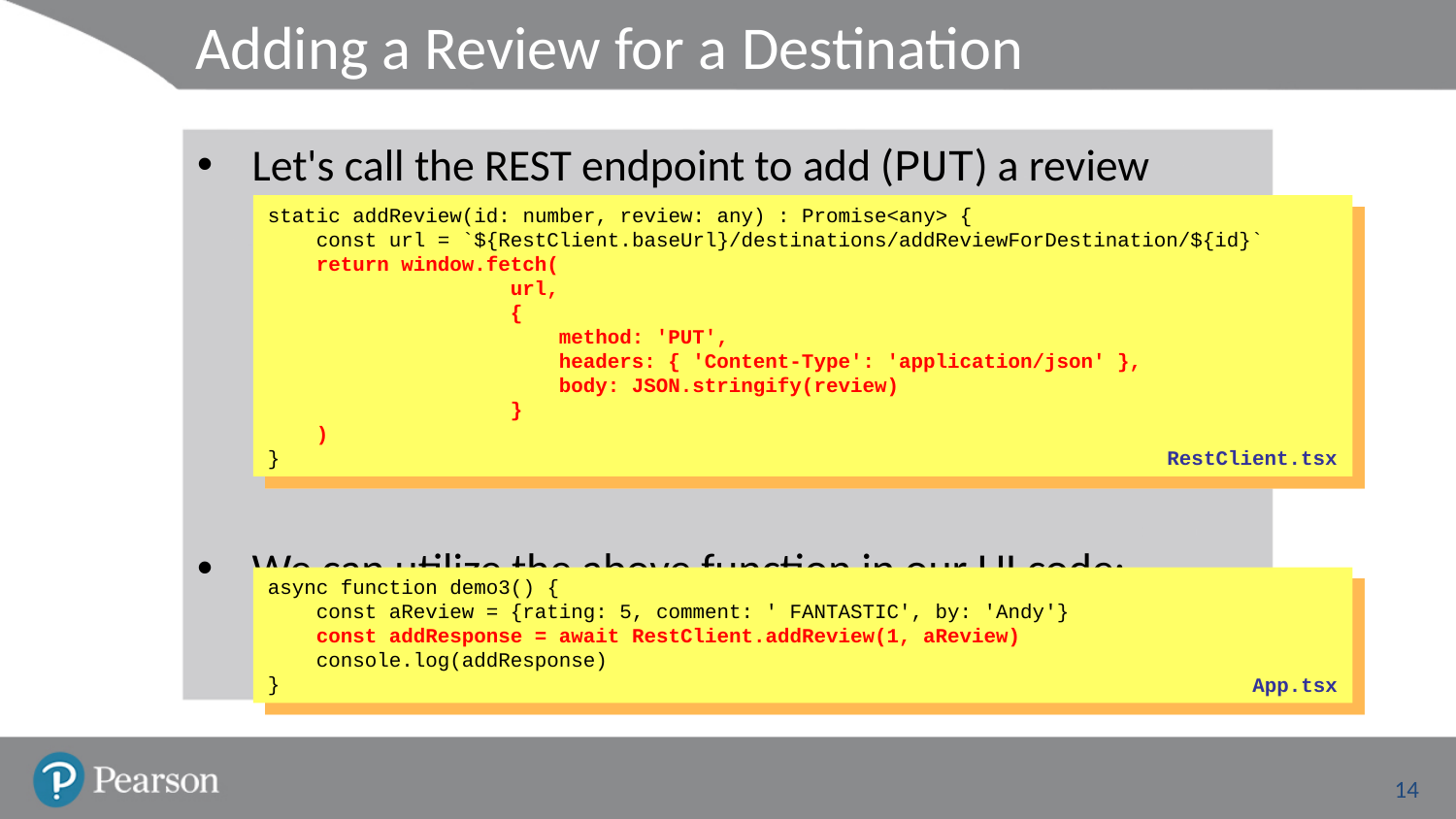

# Adding a Review for a Destination
Let's call the REST endpoint to add (PUT) a review

We can utilize the above function in our UI code:

static addReview(id: number, review: any) : Promise<any> {
    const url = `${RestClient.baseUrl}/destinations/addReviewForDestination/${id}`
    return window.fetch(
                    url,
                    {
                        method: 'PUT',
                        headers: { 'Content-Type': 'application/json' },
                        body: JSON.stringify(review)
                    }
    )
}
RestClient.tsx
async function demo3() {
    const aReview = {rating: 5, comment: ' FANTASTIC', by: 'Andy'}
    const addResponse = await RestClient.addReview(1, aReview)
    console.log(addResponse)
}
App.tsx
14